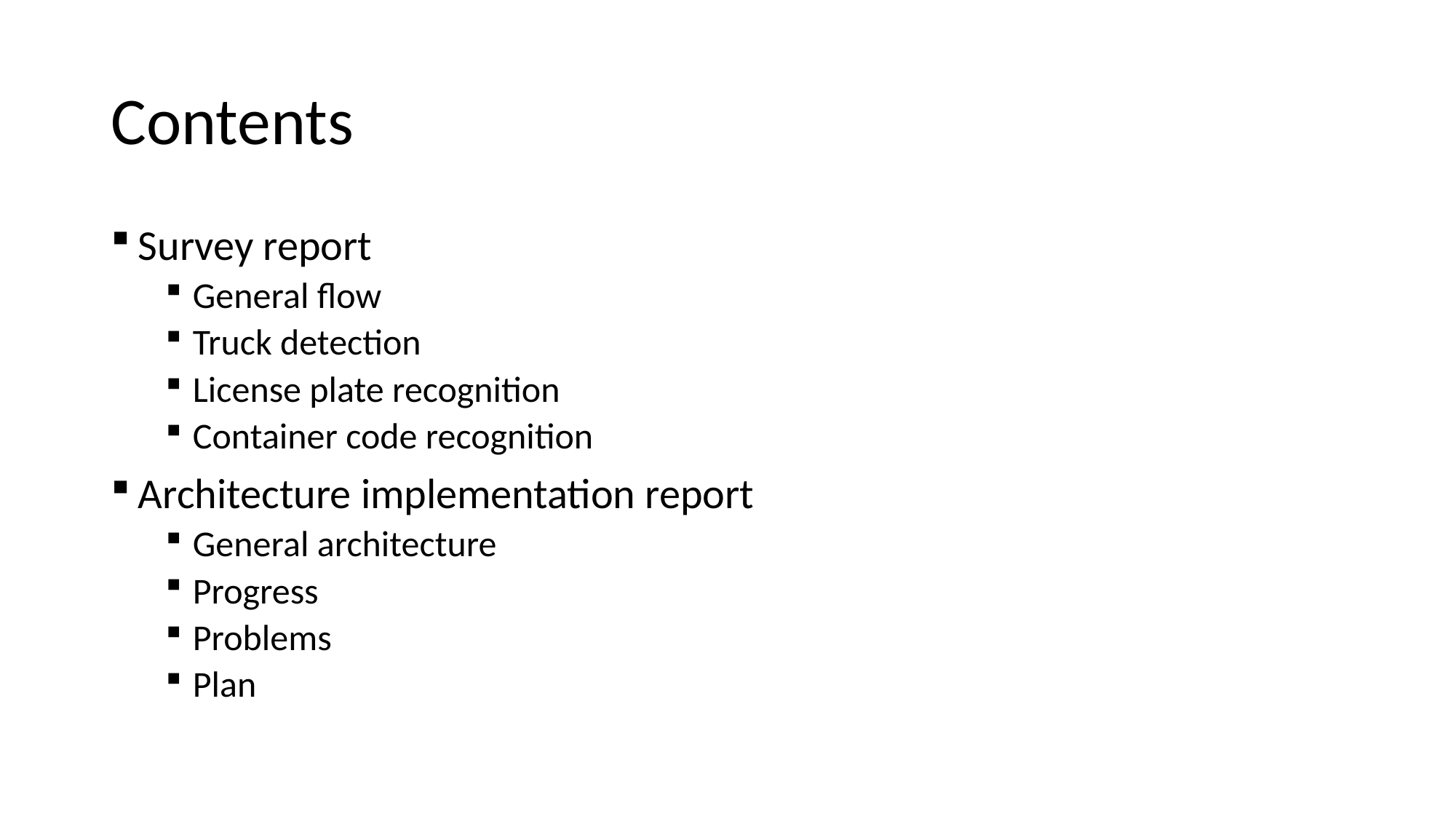

# Contents
Survey report
General flow
Truck detection
License plate recognition
Container code recognition
Architecture implementation report
General architecture
Progress
Problems
Plan